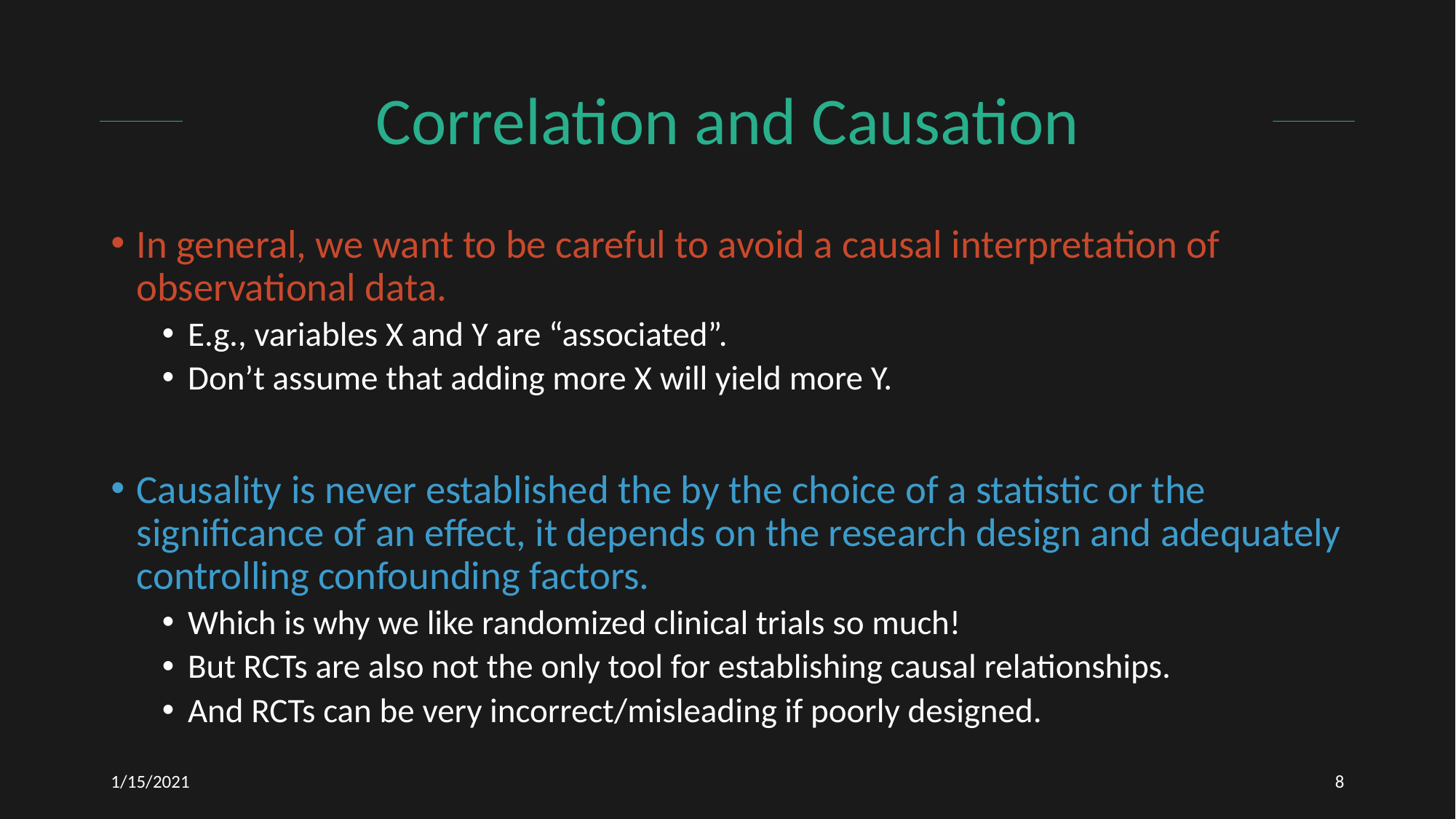

# Correlation and Causation
In general, we want to be careful to avoid a causal interpretation of observational data.
E.g., variables X and Y are “associated”.
Don’t assume that adding more X will yield more Y.

Causality is never established the by the choice of a statistic or the significance of an effect, it depends on the research design and adequately controlling confounding factors.
Which is why we like randomized clinical trials so much!
But RCTs are also not the only tool for establishing causal relationships.
And RCTs can be very incorrect/misleading if poorly designed.
1/15/2021
8